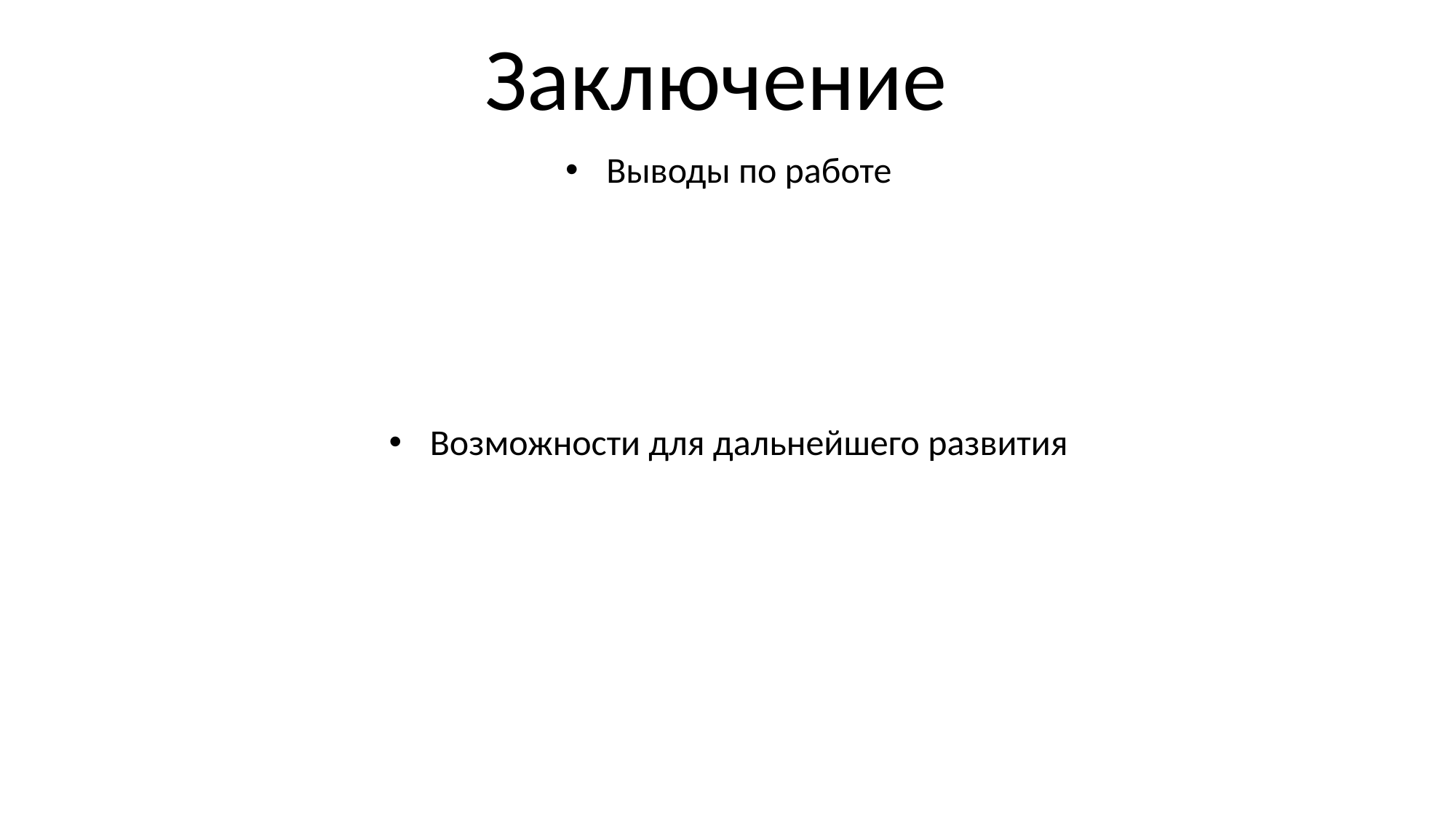

# Заключение
Выводы по работе

Возможности для дальнейшего развития